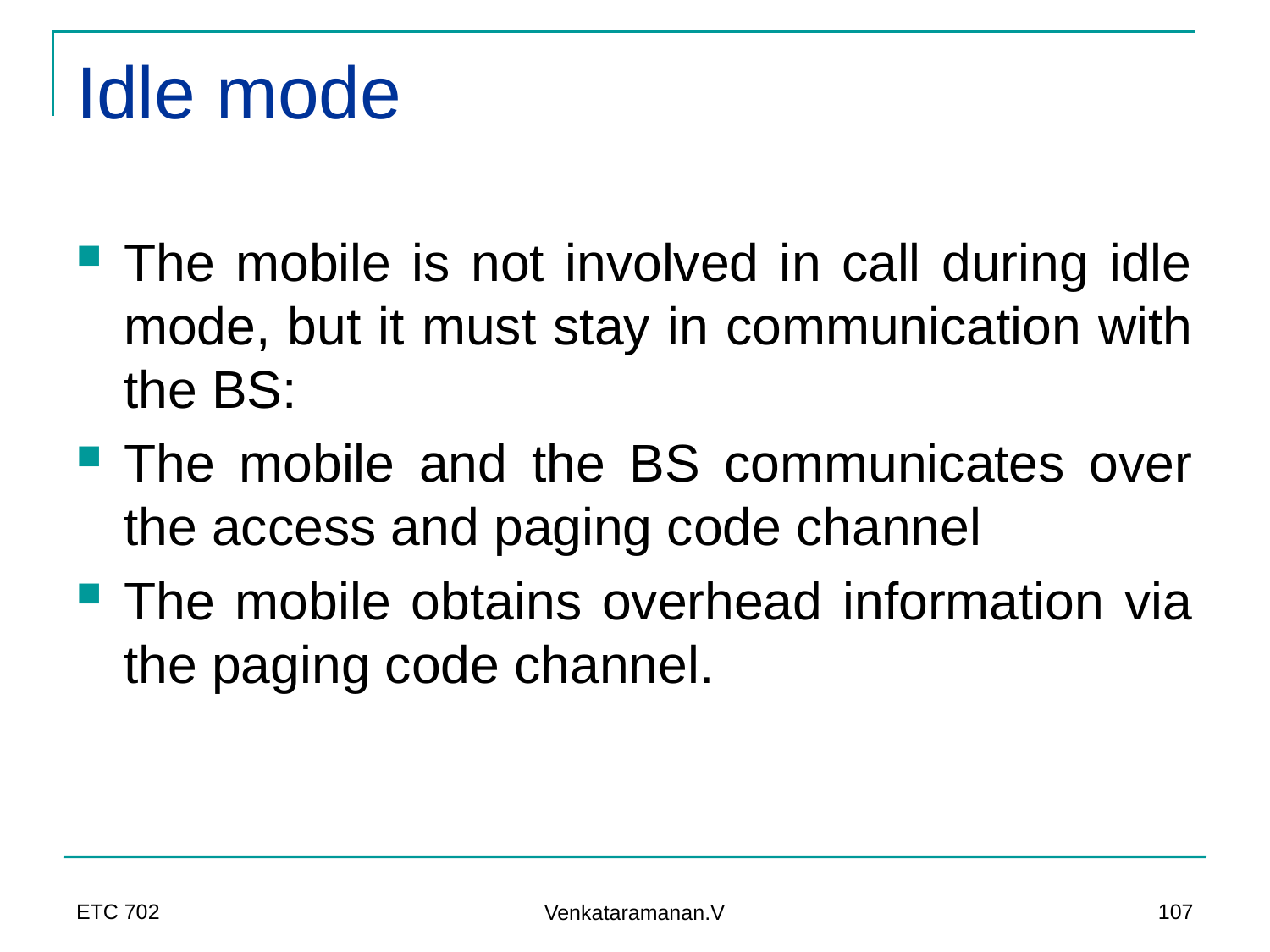

# Idle mode
The mobile is not involved in call during idle mode, but it must stay in communication with the BS:
The mobile and the BS communicates over the access and paging code channel
The mobile obtains overhead information via the paging code channel.
ETC 702
107
Venkataramanan.V